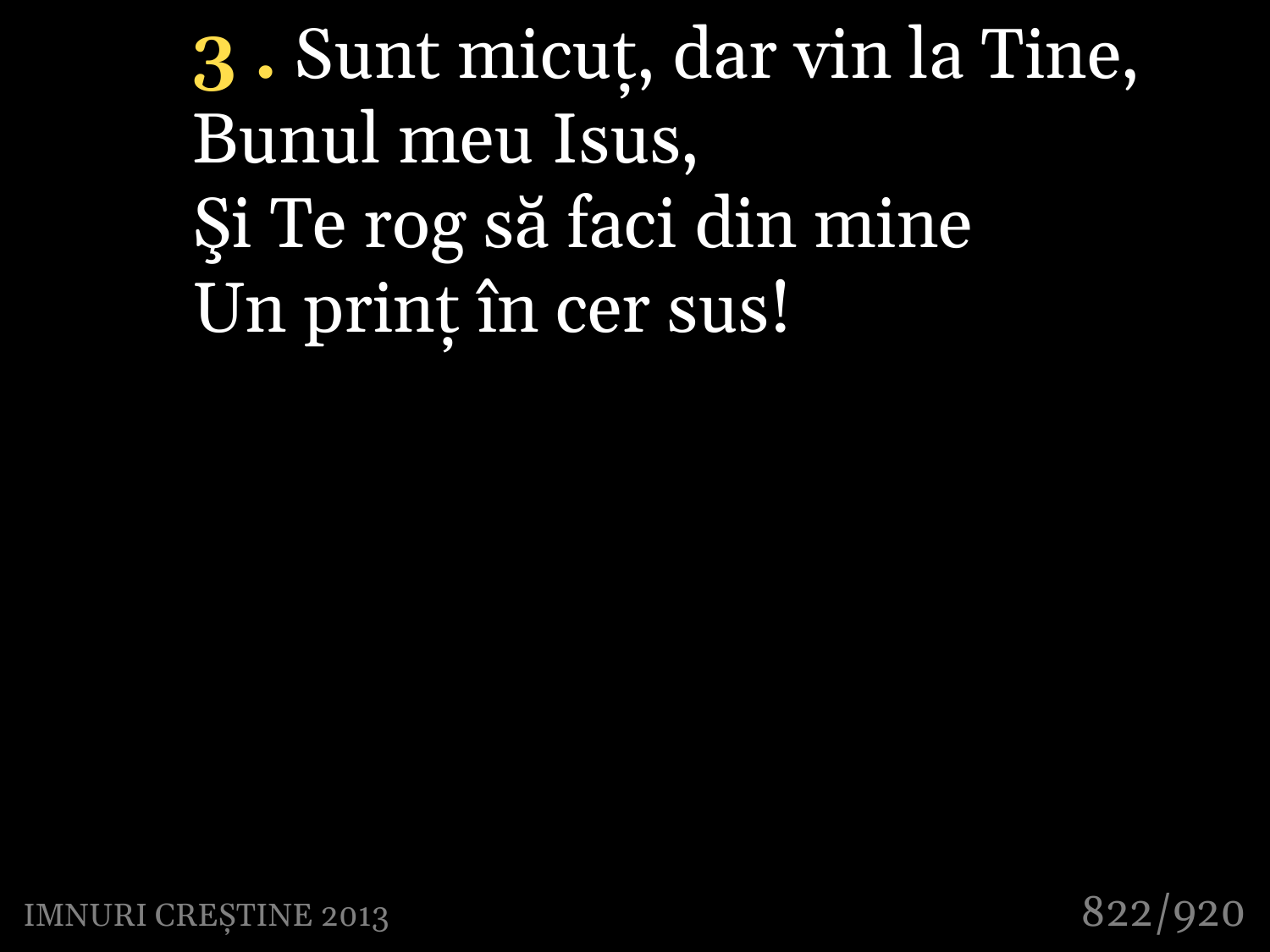

3 . Sunt micuț, dar vin la Tine,
Bunul meu Isus,
Şi Te rog să faci din mine
Un prinț în cer sus!
822/920
IMNURI CREȘTINE 2013